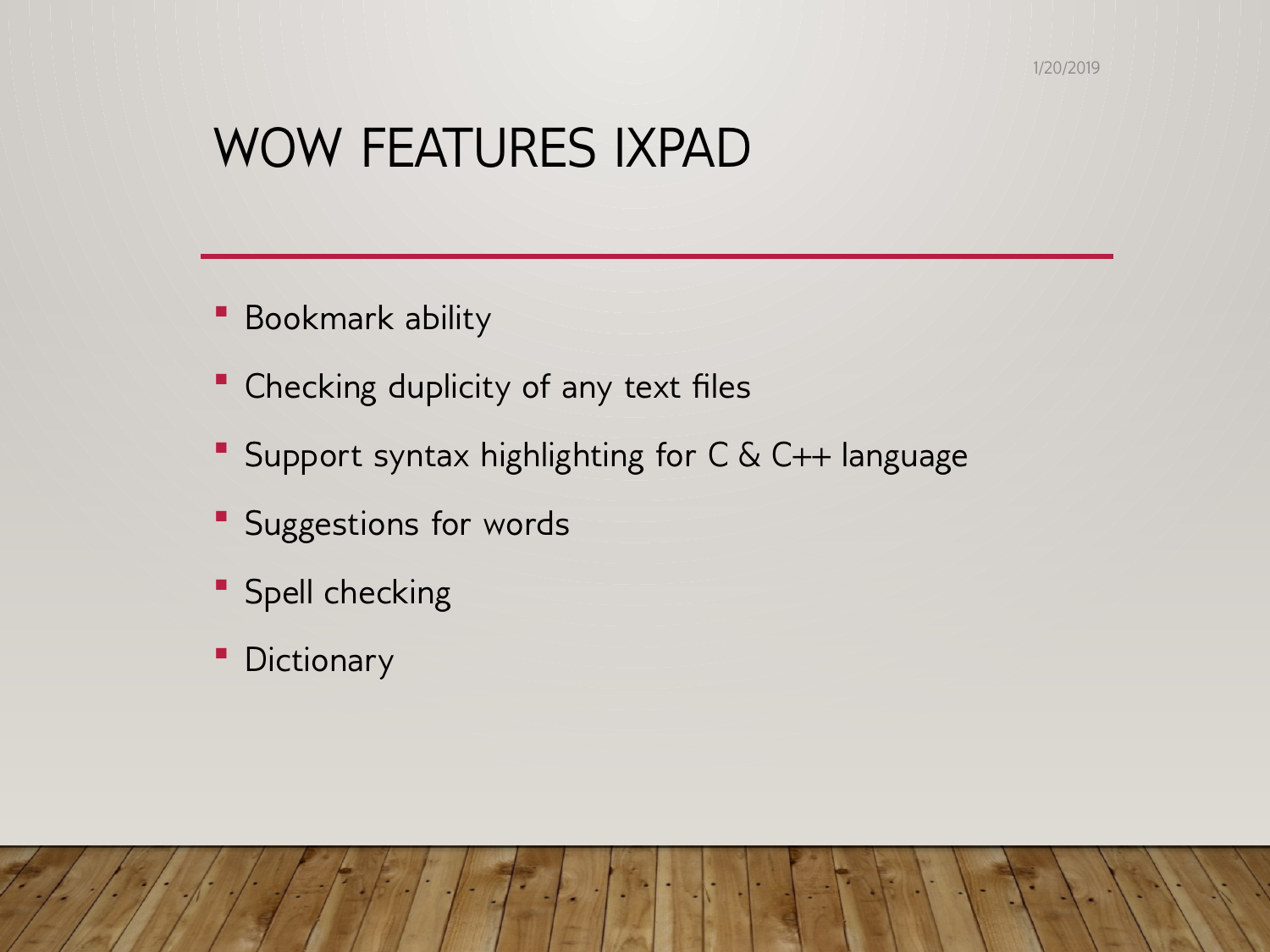

1/20/2019
# WOW features iXpad
Bookmark ability
Checking duplicity of any text files
Support syntax highlighting for C & C++ language
Suggestions for words
Spell checking
Dictionary